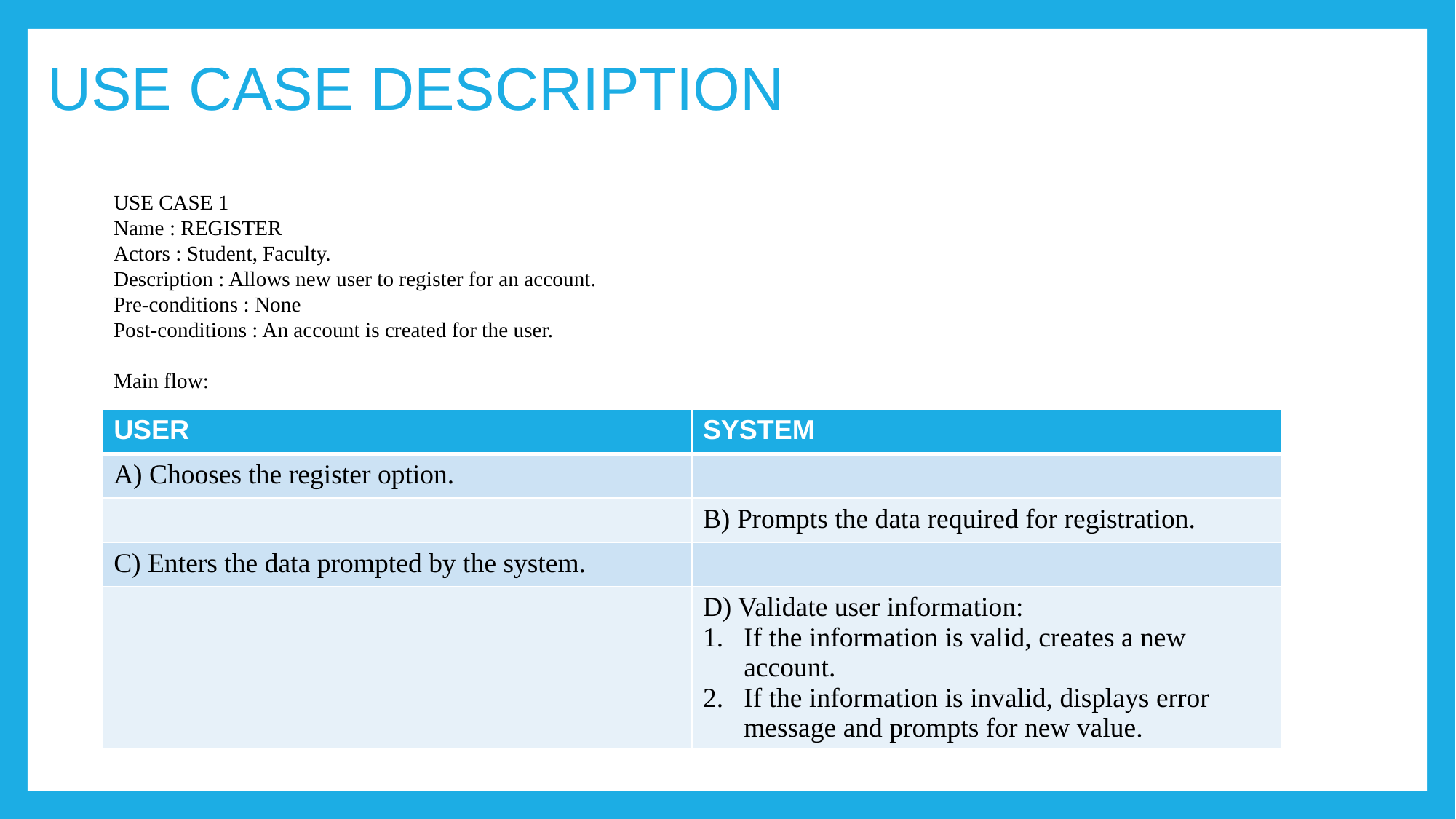

# USE CASE DESCRIPTION
USE CASE 1
Name : REGISTER
Actors : Student, Faculty.
Description : Allows new user to register for an account.
Pre-conditions : None
Post-conditions : An account is created for the user.

Main flow:
| USER | SYSTEM |
| --- | --- |
| A) Chooses the register option. |  |
|  | B) Prompts the data required for registration. |
| C) Enters the data prompted by the system. |  |
|  | D) Validate user information: If the information is valid, creates a new account. If the information is invalid, displays error message and prompts for new value. |